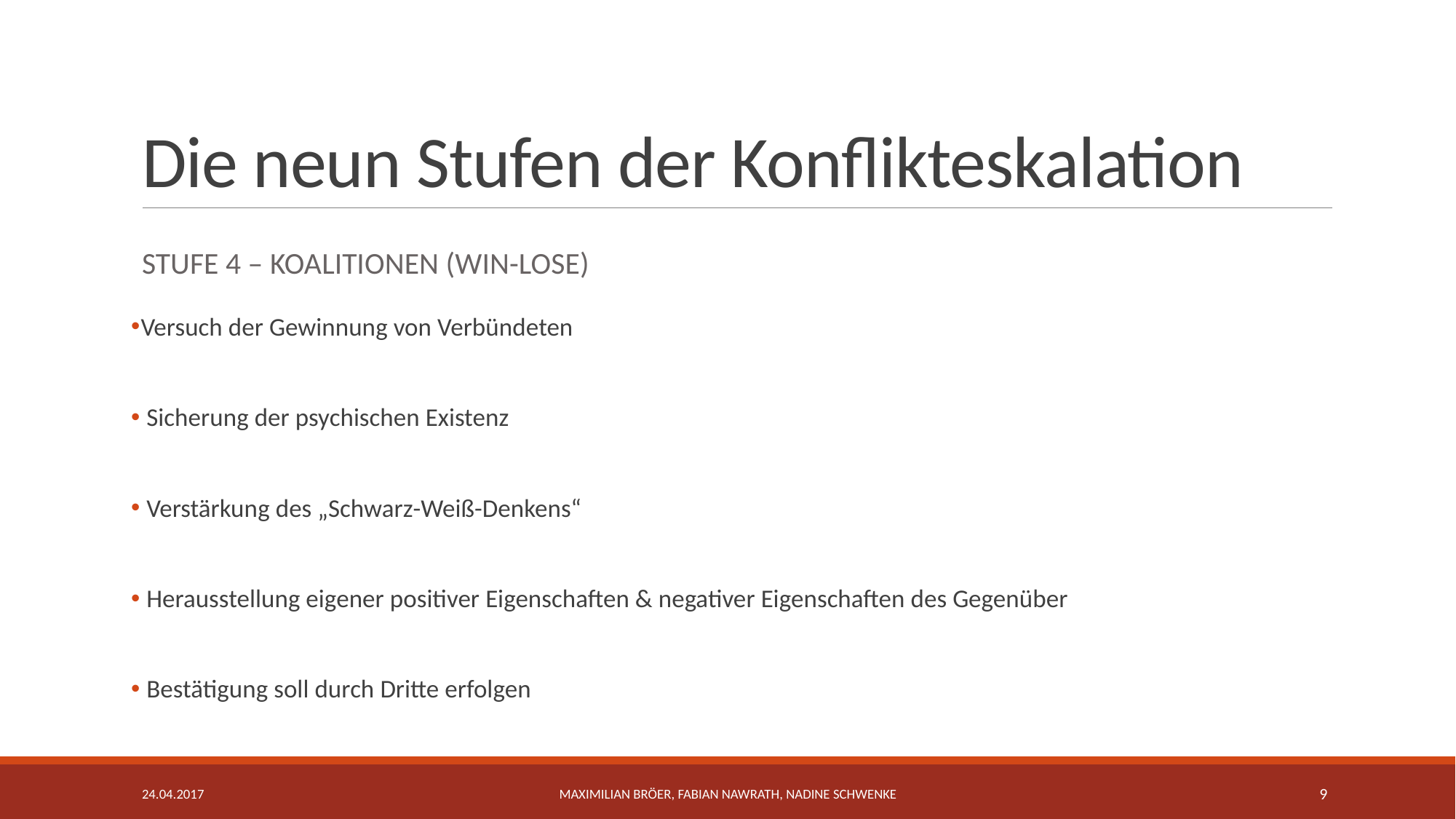

# Die neun Stufen der Konflikteskalation
Stufe 4 – Koalitionen (win-lose)
Versuch der Gewinnung von Verbündeten

 Sicherung der psychischen Existenz

 Verstärkung des „Schwarz-Weiß-Denkens“

 Herausstellung eigener positiver Eigenschaften & negativer Eigenschaften des Gegenüber

 Bestätigung soll durch Dritte erfolgen

24.04.2017
Maximilian Bröer, Fabian Nawrath, Nadine Schwenke
9